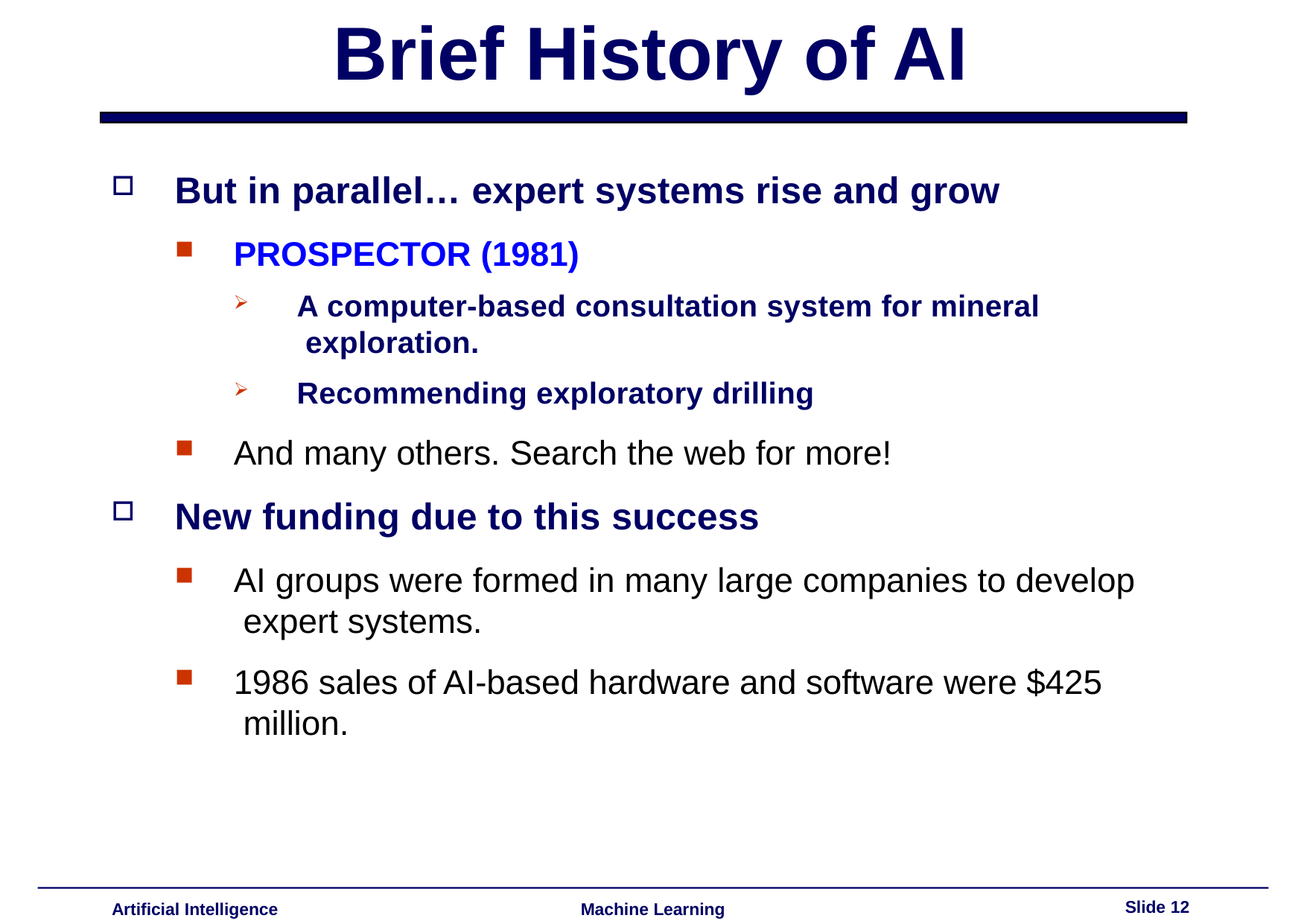

# Brief History of AI

But in parallel… expert systems rise and grow
PROSPECTOR (1981)
A computer-based consultation system for mineral  exploration.
Recommending exploratory drilling
And many others. Search the web for more!
New funding due to this success
AI groups were formed in many large companies to develop  expert systems.
1986 sales of AI-based hardware and software were $425  million.

Slide 12
Artificial Intelligence
Machine Learning